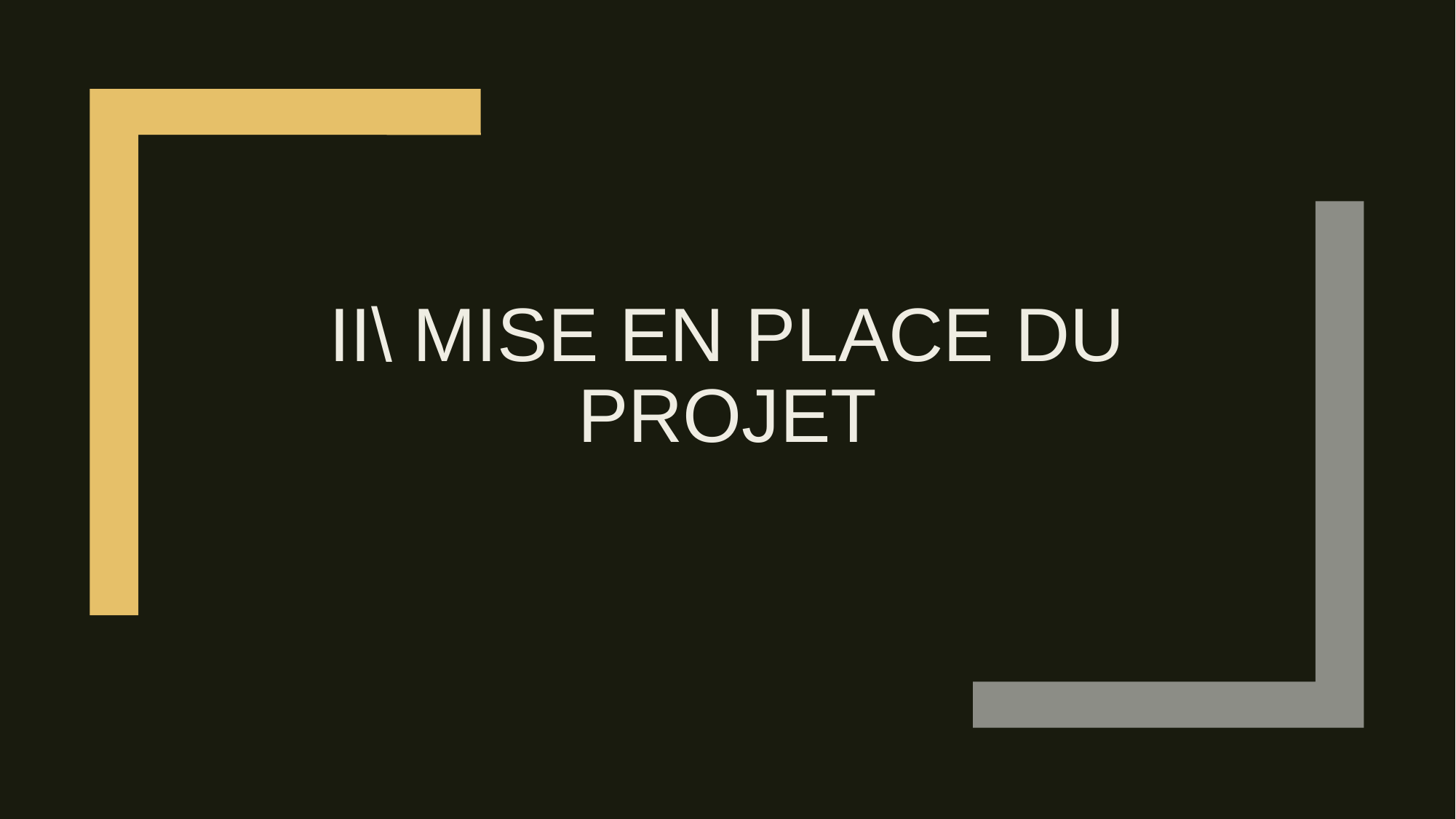

# II\ Mise en place du projet
6